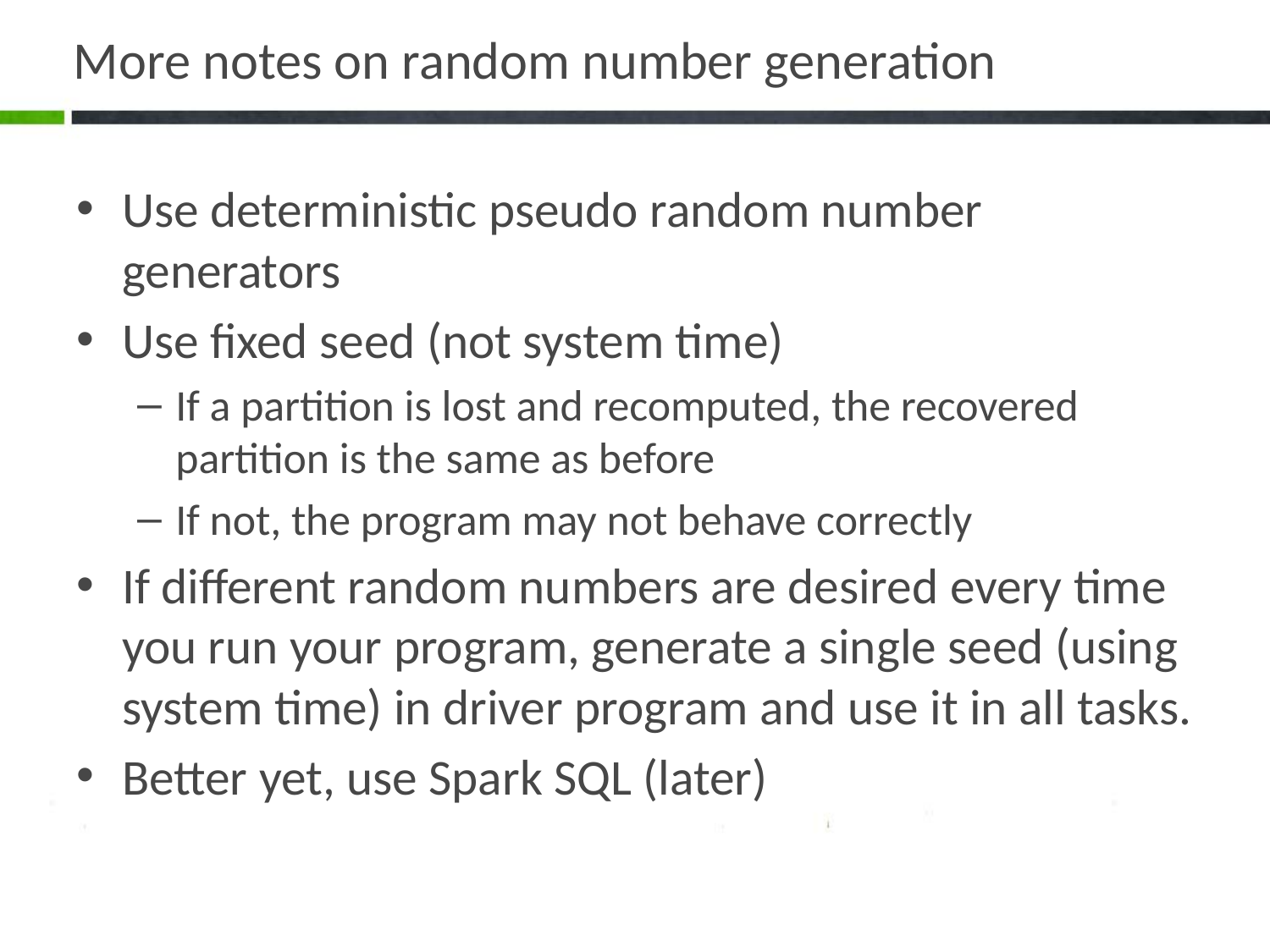

# More notes on random number generation
Use deterministic pseudo random number generators
Use fixed seed (not system time)
If a partition is lost and recomputed, the recovered partition is the same as before
If not, the program may not behave correctly
If different random numbers are desired every time you run your program, generate a single seed (using system time) in driver program and use it in all tasks.
Better yet, use Spark SQL (later)